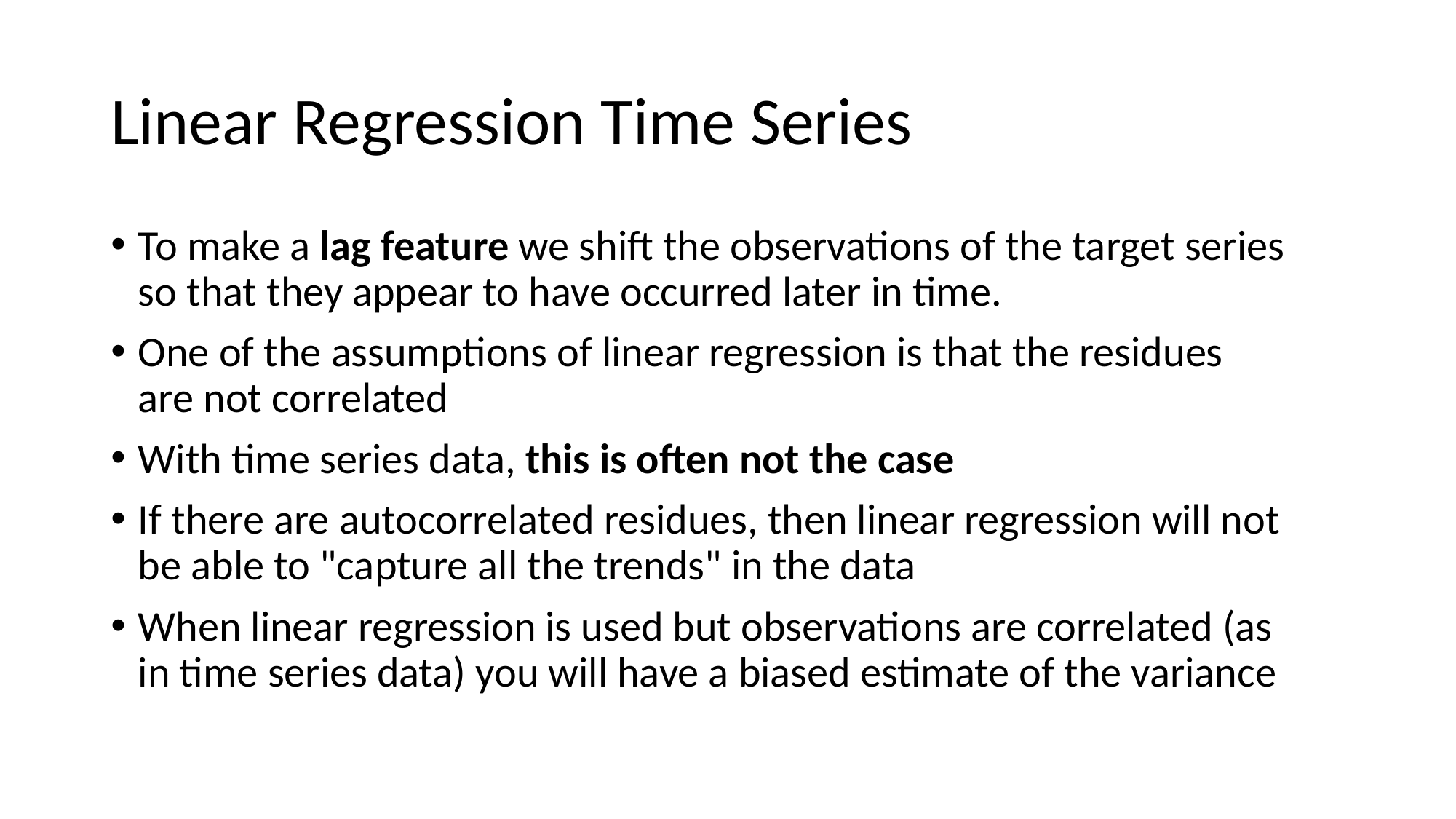

# Linear Regression Time Series
To make a lag feature we shift the observations of the target series so that they appear to have occurred later in time.
One of the assumptions of linear regression is that the residues are not correlated
With time series data, this is often not the case
If there are autocorrelated residues, then linear regression will not be able to "capture all the trends" in the data
When linear regression is used but observations are correlated (as in time series data) you will have a biased estimate of the variance